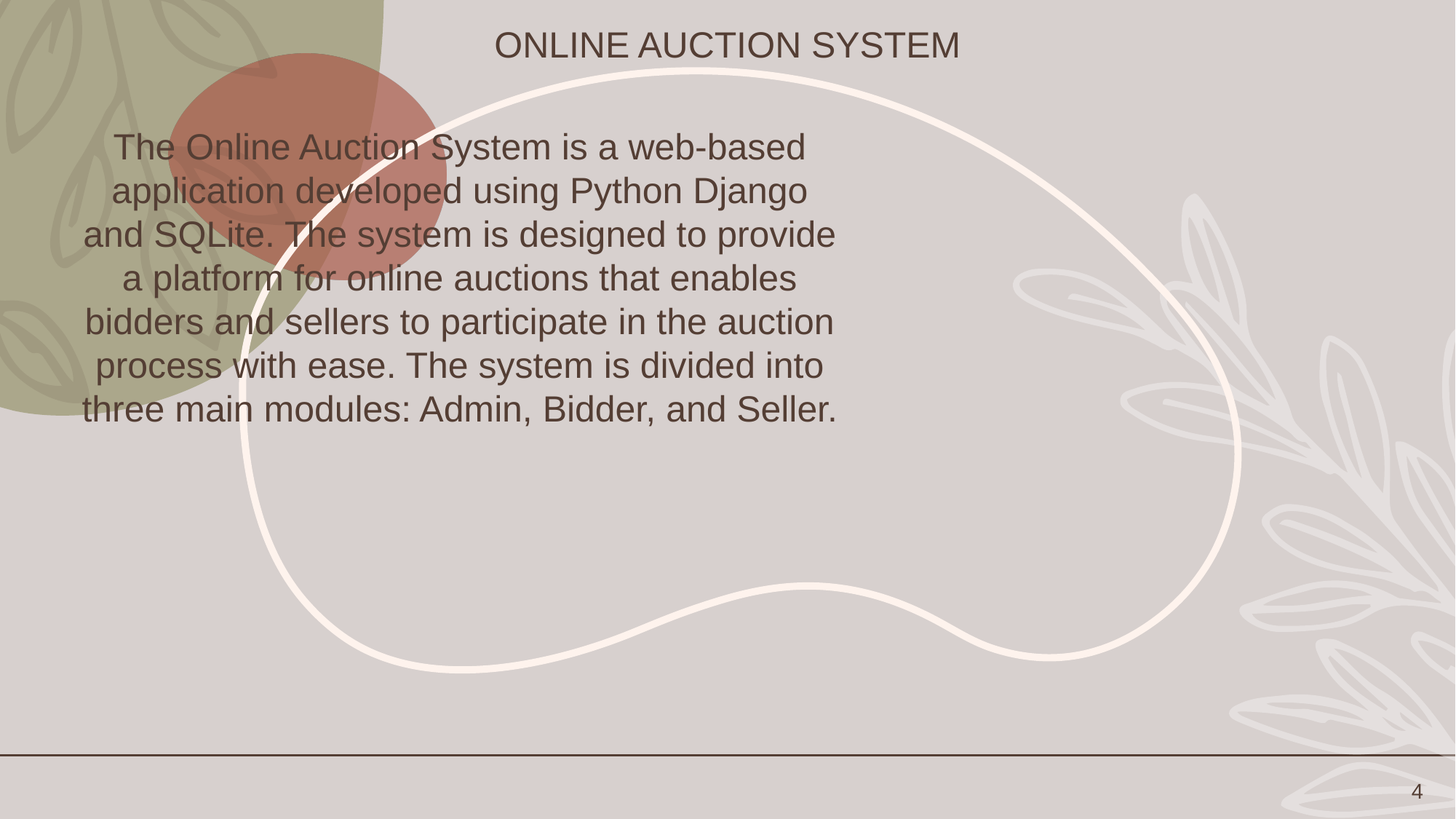

# Online auction system
The Online Auction System is a web-based application developed using Python Django and SQLite. The system is designed to provide a platform for online auctions that enables bidders and sellers to participate in the auction process with ease. The system is divided into three main modules: Admin, Bidder, and Seller.

4